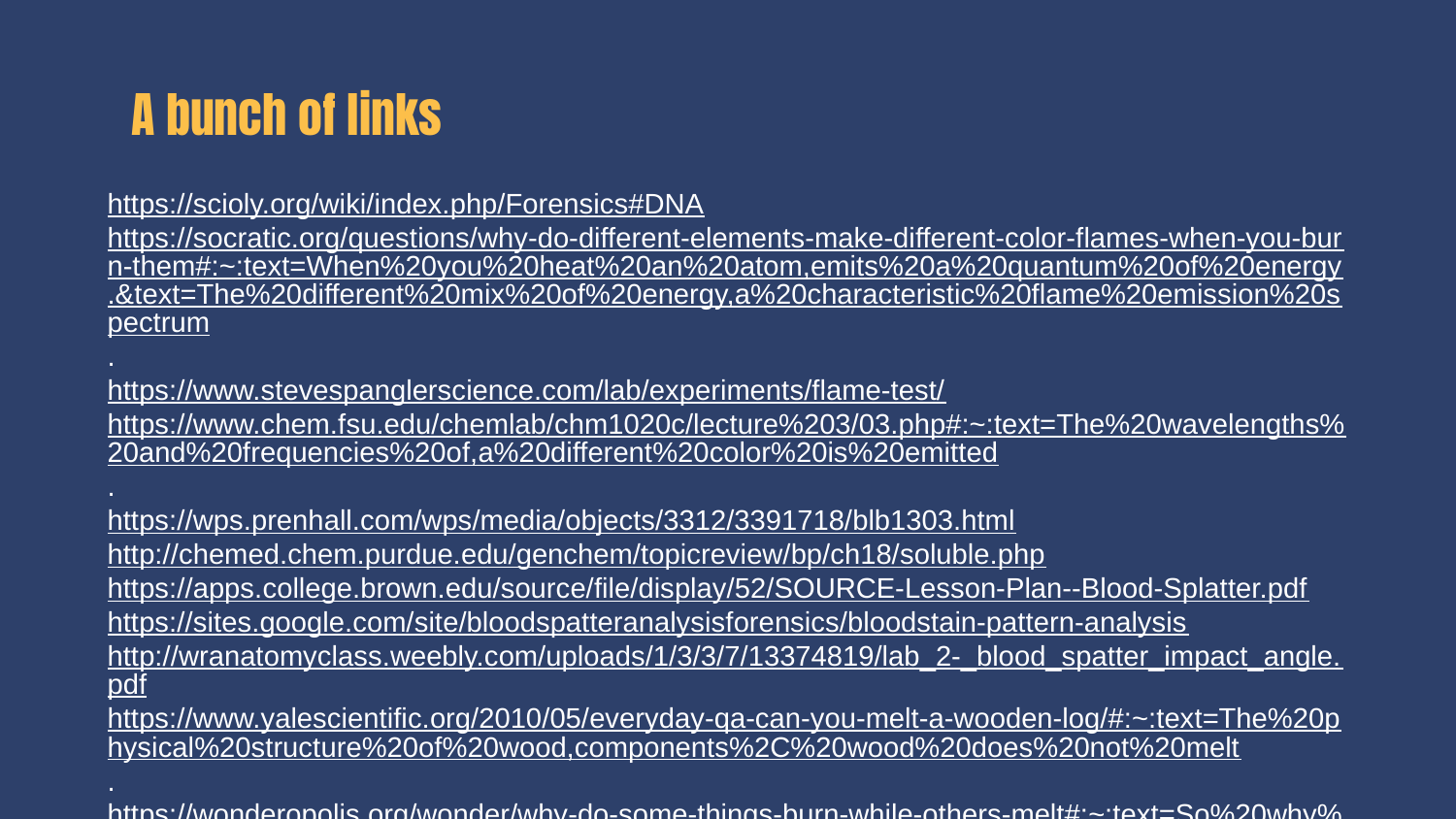

# A bunch of links
https://scioly.org/wiki/index.php/Forensics#DNA
https://socratic.org/questions/why-do-different-elements-make-different-color-flames-when-you-burn-them#:~:text=When%20you%20heat%20an%20atom,emits%20a%20quantum%20of%20energy.&text=The%20different%20mix%20of%20energy,a%20characteristic%20flame%20emission%20spectrum.
https://www.stevespanglerscience.com/lab/experiments/flame-test/
https://www.chem.fsu.edu/chemlab/chm1020c/lecture%203/03.php#:~:text=The%20wavelengths%20and%20frequencies%20of,a%20different%20color%20is%20emitted.
https://wps.prenhall.com/wps/media/objects/3312/3391718/blb1303.html
http://chemed.chem.purdue.edu/genchem/topicreview/bp/ch18/soluble.php
https://apps.college.brown.edu/source/file/display/52/SOURCE-Lesson-Plan--Blood-Splatter.pdf
https://sites.google.com/site/bloodspatteranalysisforensics/bloodstain-pattern-analysis
http://wranatomyclass.weebly.com/uploads/1/3/3/7/13374819/lab_2-_blood_spatter_impact_angle.pdf
https://www.yalescientific.org/2010/05/everyday-qa-can-you-melt-a-wooden-log/#:~:text=The%20physical%20structure%20of%20wood,components%2C%20wood%20does%20not%20melt.
https://wonderopolis.org/wonder/why-do-some-things-burn-while-others-melt#:~:text=So%20why%20do%20some%20things%20burn%20while%20others%20melt%3F&text=Substances%20that%20burn%20instead%20of,is%20the%20case%20with%20wood.